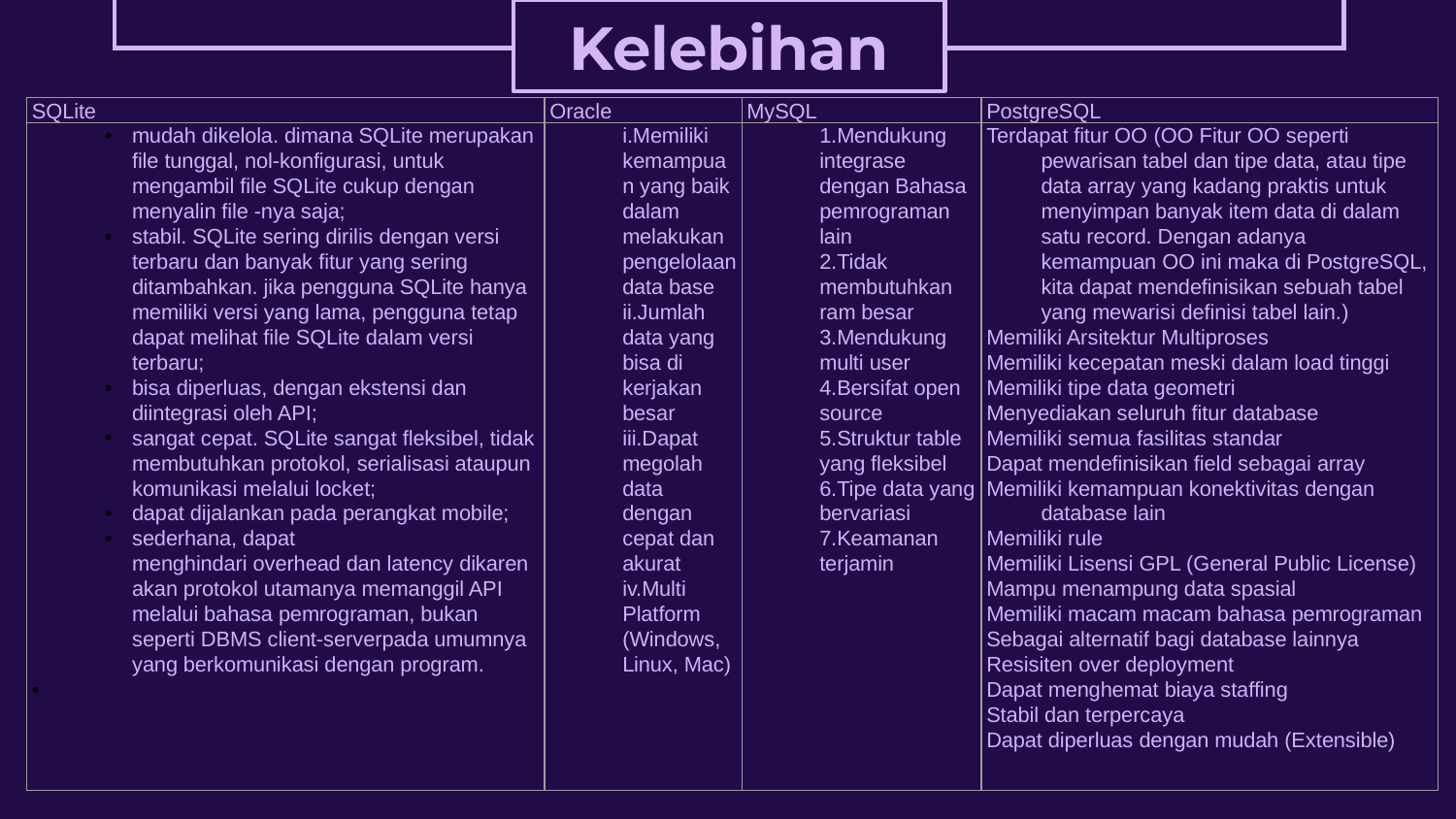

# Kelebihan
| SQLite | Oracle | MySQL | PostgreSQL |
| --- | --- | --- | --- |
| mudah dikelola. dimana SQLite merupakan file tunggal, nol-konfigurasi, untuk mengambil file SQLite cukup dengan menyalin file -nya saja; stabil. SQLite sering dirilis dengan versi terbaru dan banyak fitur yang sering ditambahkan. jika pengguna SQLite hanya memiliki versi yang lama, pengguna tetap dapat melihat file SQLite dalam versi terbaru; bisa diperluas, dengan ekstensi dan diintegrasi oleh API; sangat cepat. SQLite sangat fleksibel, tidak membutuhkan protokol, serialisasi ataupun komunikasi melalui locket; dapat dijalankan pada perangkat mobile; sederhana, dapat menghindari overhead dan latency dikarenakan protokol utamanya memanggil API melalui bahasa pemrograman, bukan seperti DBMS client-serverpada umumnya yang berkomunikasi dengan program. | i.Memiliki kemampuan yang baik dalam melakukan pengelolaan data base ii.Jumlah data yang bisa di kerjakan besar iii.Dapat megolah data dengan cepat dan akurat iv.Multi Platform (Windows, Linux, Mac) | 1.Mendukung integrase dengan Bahasa pemrograman lain 2.Tidak membutuhkan ram besar 3.Mendukung multi user 4.Bersifat open source 5.Struktur table yang fleksibel 6.Tipe data yang bervariasi 7.Keamanan terjamin | Terdapat fitur OO (OO Fitur OO seperti pewarisan tabel dan tipe data, atau tipe data array yang kadang praktis untuk menyimpan banyak item data di dalam satu record. Dengan adanya kemampuan OO ini maka di PostgreSQL, kita dapat mendefinisikan sebuah tabel yang mewarisi definisi tabel lain.) Memiliki Arsitektur Multiproses Memiliki kecepatan meski dalam load tinggi Memiliki tipe data geometri Menyediakan seluruh fitur database Memiliki semua fasilitas standar Dapat mendefinisikan field sebagai array Memiliki kemampuan konektivitas dengan database lain Memiliki rule Memiliki Lisensi GPL (General Public License) Mampu menampung data spasial Memiliki macam macam bahasa pemrograman Sebagai alternatif bagi database lainnya Resisiten over deployment Dapat menghemat biaya staffing Stabil dan terpercaya Dapat diperluas dengan mudah (Extensible) |